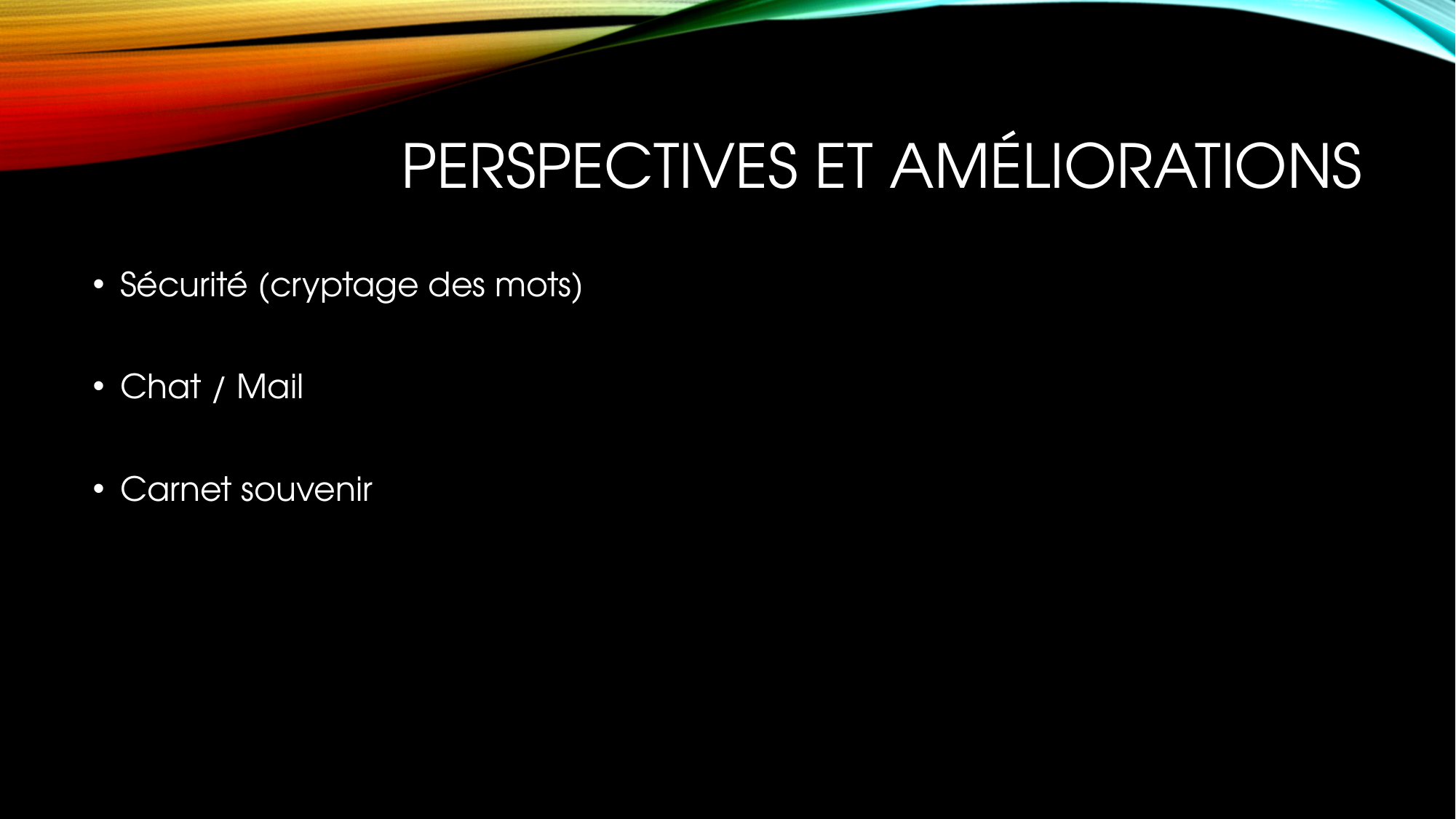

# Perspectives et améliorations
Sécurité (cryptage des mots)

Chat / Mail

Carnet souvenir